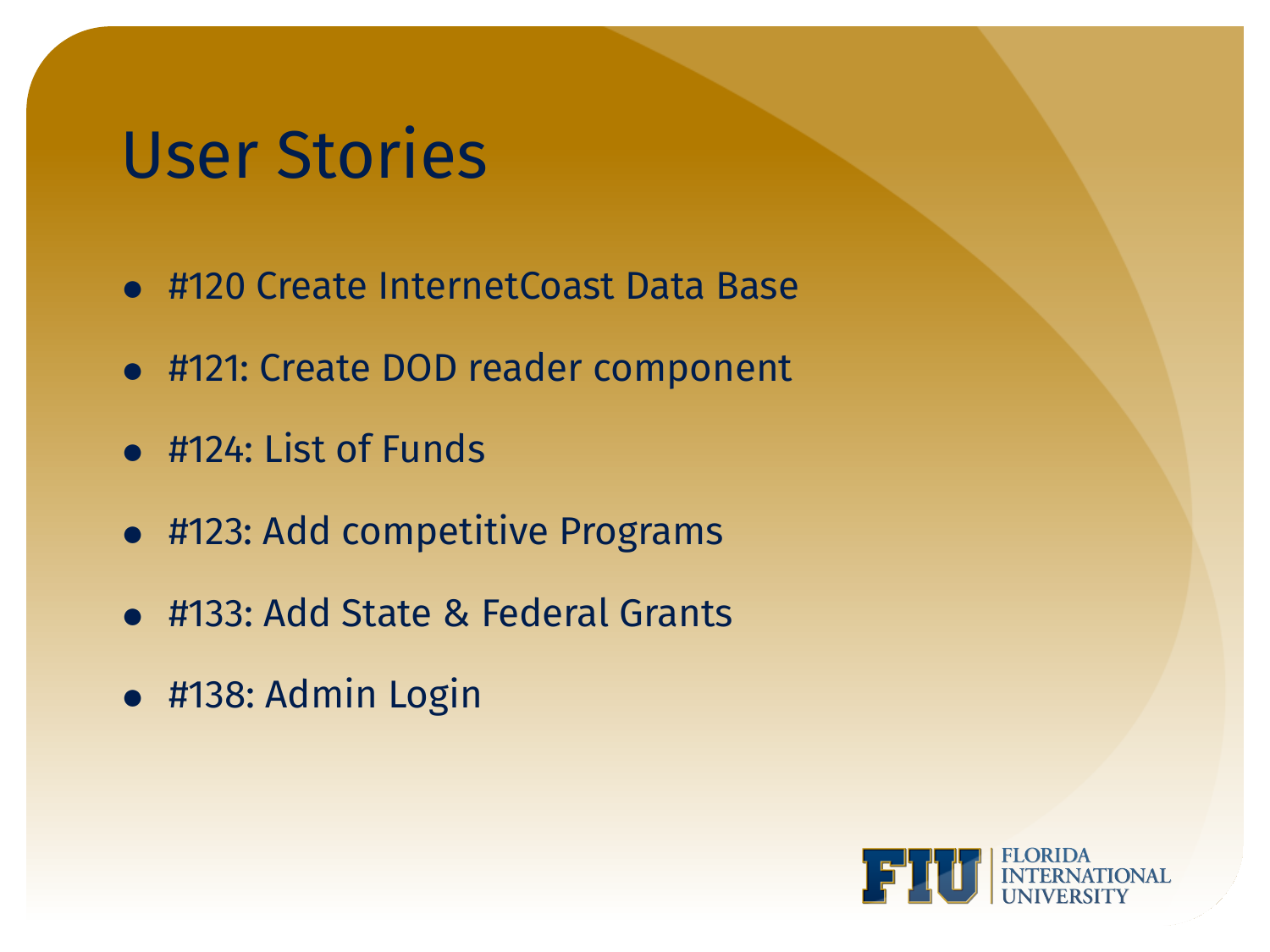

# User Stories
#120 Create InternetCoast Data Base
#121: Create DOD reader component
#124: List of Funds
#123: Add competitive Programs
#133: Add State & Federal Grants
#138: Admin Login